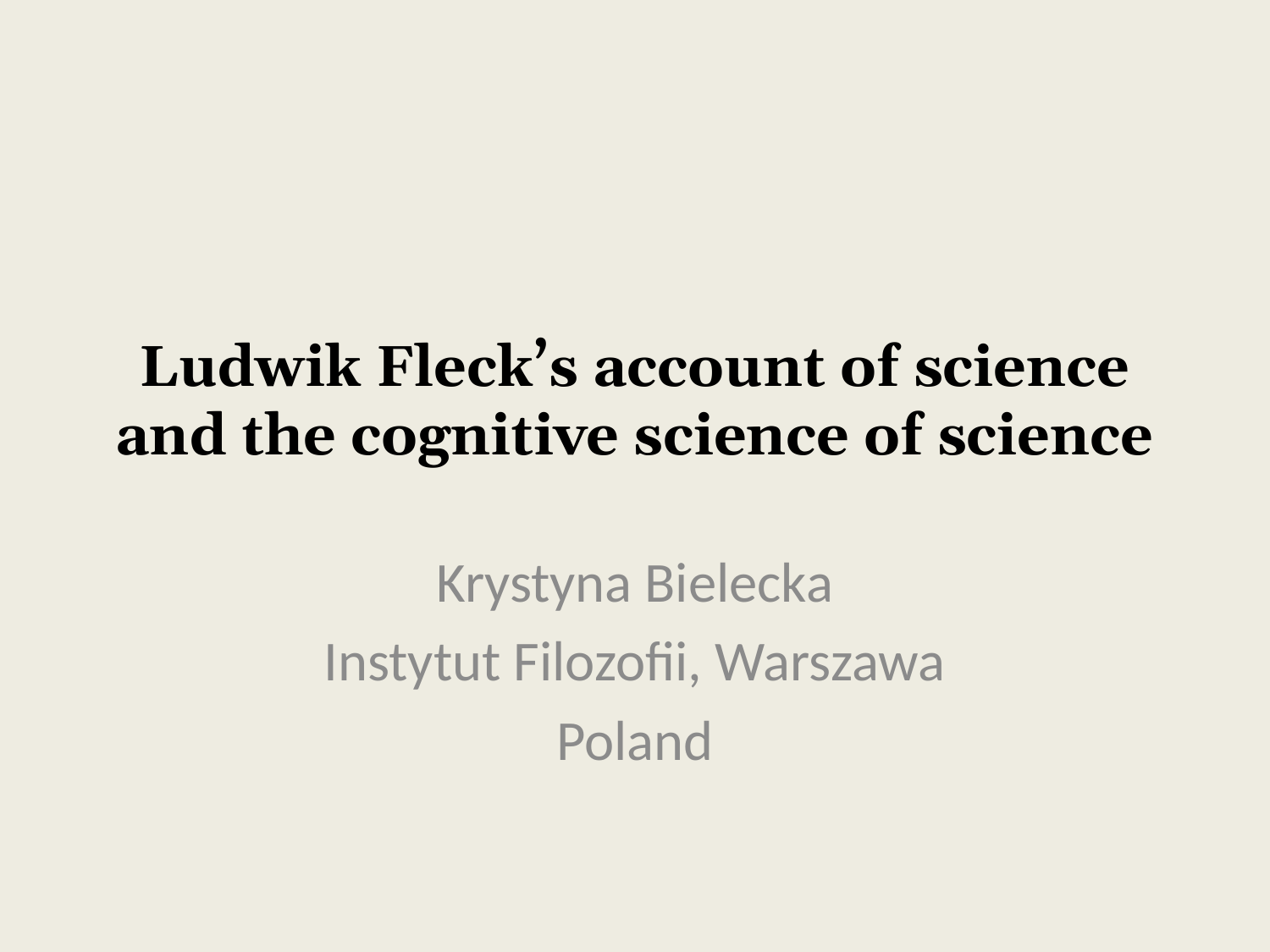

# Ludwik Fleck’s account of science and the cognitive science of science
Krystyna Bielecka
Instytut Filozofii, Warszawa
Poland